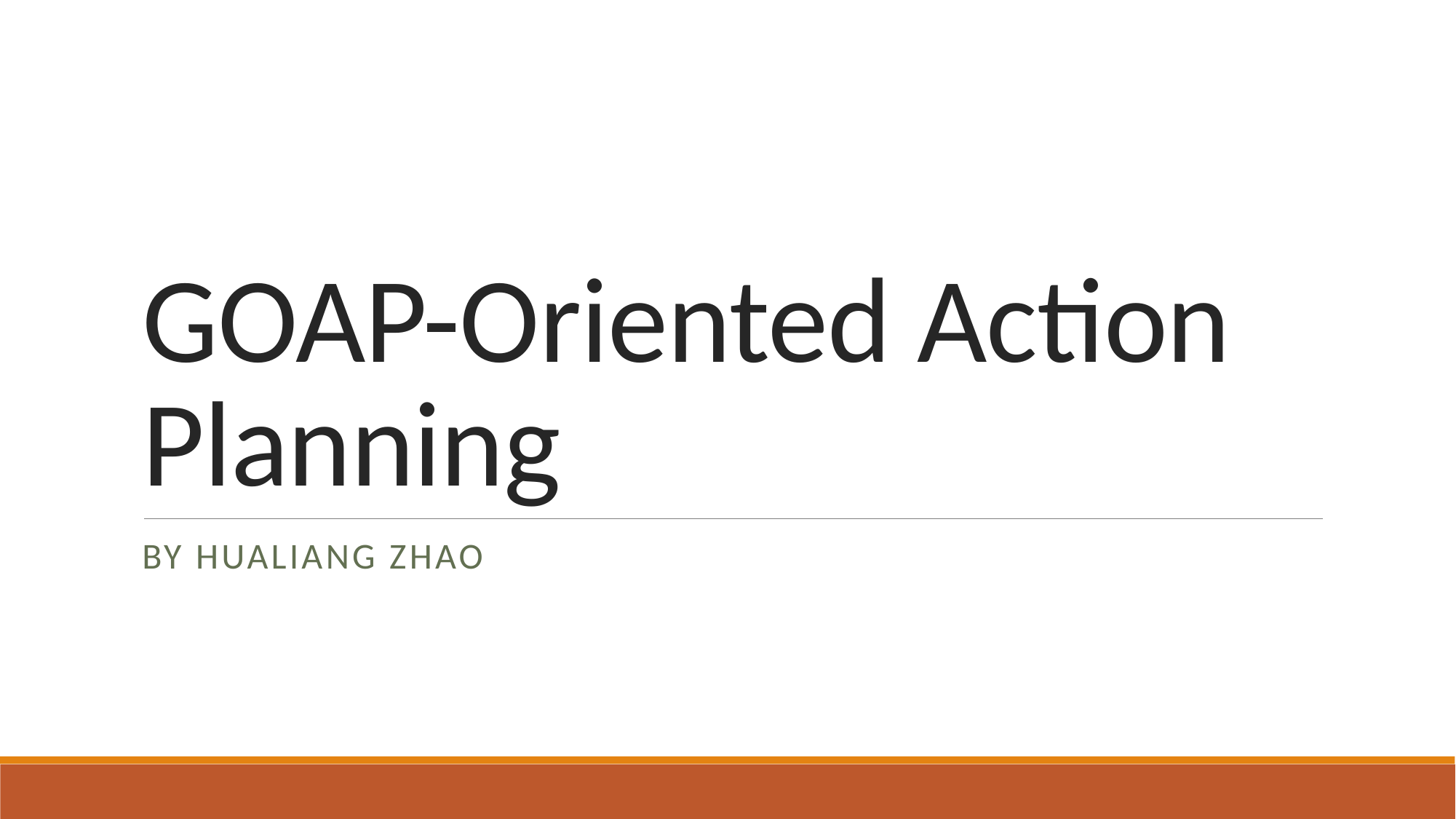

# GOAP-Oriented Action Planning
By hualiang Zhao